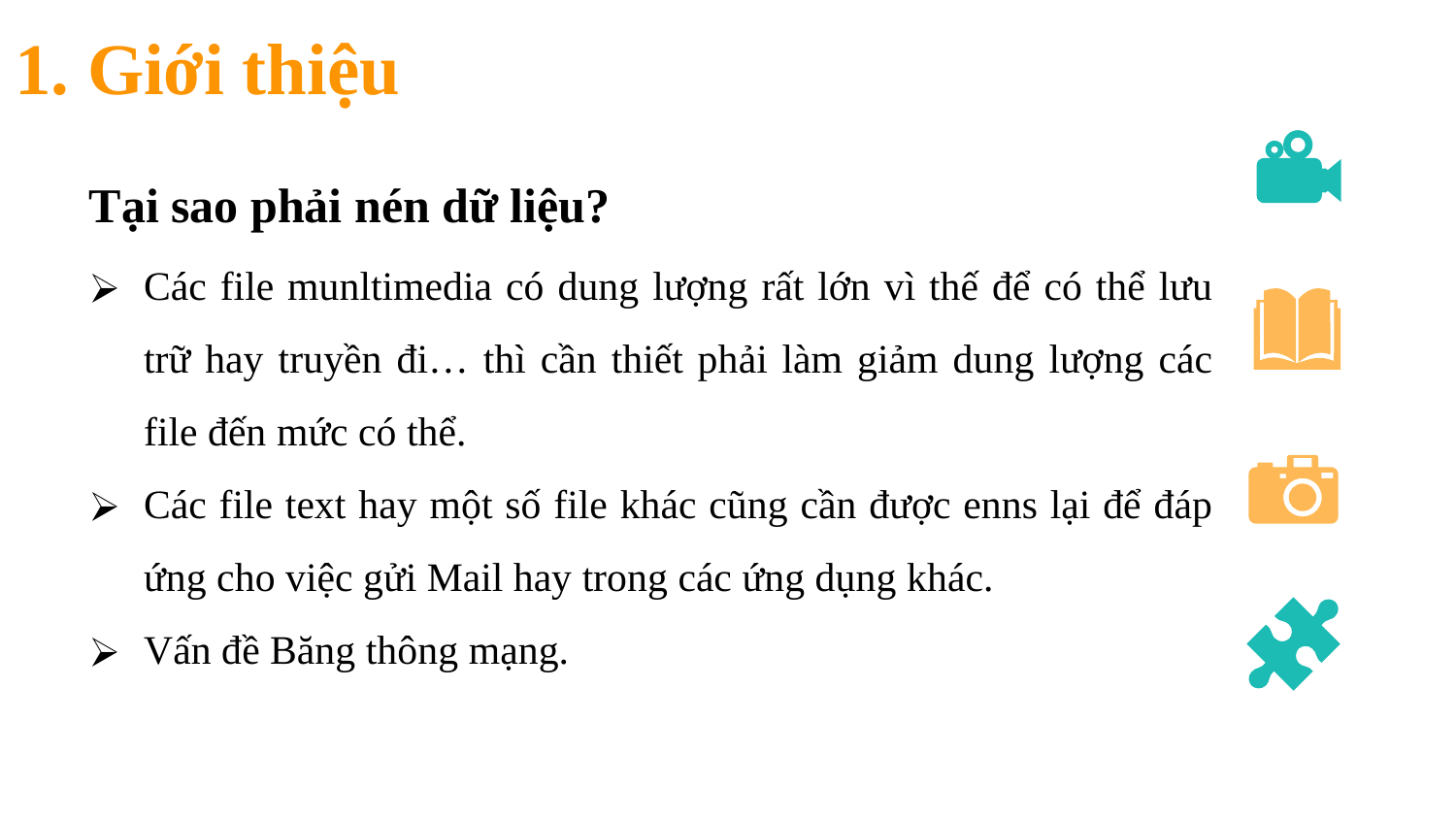

# 1. Giới thiệu

Tại sao phải nén dữ liệu?
Các file munltimedia có dung lượng rất lớn vì thế để có thể lưu trữ hay truyền đi… thì cần thiết phải làm giảm dung lượng các file đến mức có thể.
Các file text hay một số file khác cũng cần được enns lại để đáp ứng cho việc gửi Mail hay trong các ứng dụng khác.
Vấn đề Băng thông mạng.